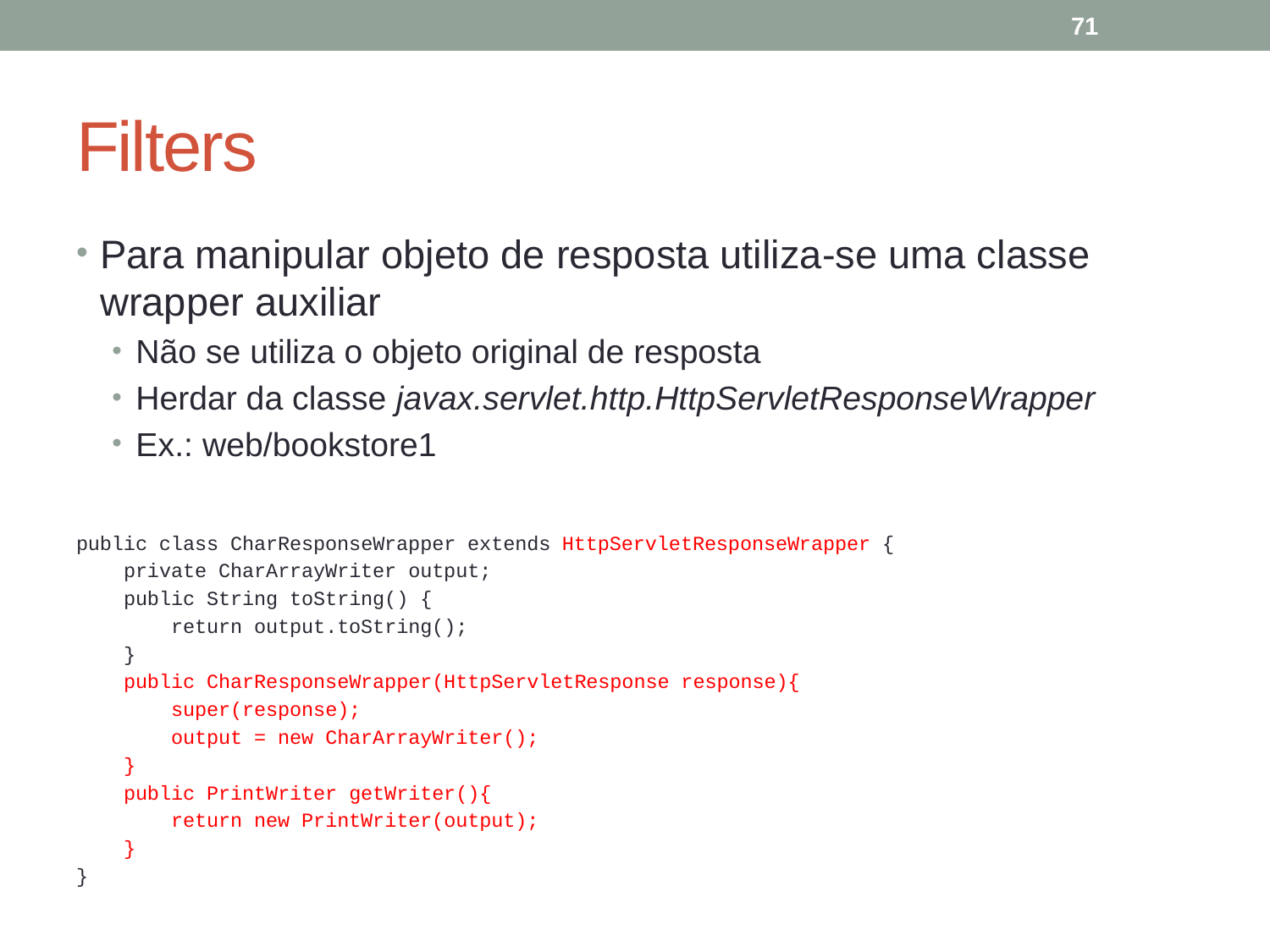

71
# Filters
Para manipular objeto de resposta utiliza-se uma classe wrapper auxiliar
Não se utiliza o objeto original de resposta
Herdar da classe javax.servlet.http.HttpServletResponseWrapper
Ex.: web/bookstore1

public class CharResponseWrapper extends HttpServletResponseWrapper {
    private CharArrayWriter output;
    public String toString() {
        return output.toString();
    }
    public CharResponseWrapper(HttpServletResponse response){
        super(response);
        output = new CharArrayWriter();
    }
    public PrintWriter getWriter(){
        return new PrintWriter(output);
    }
}